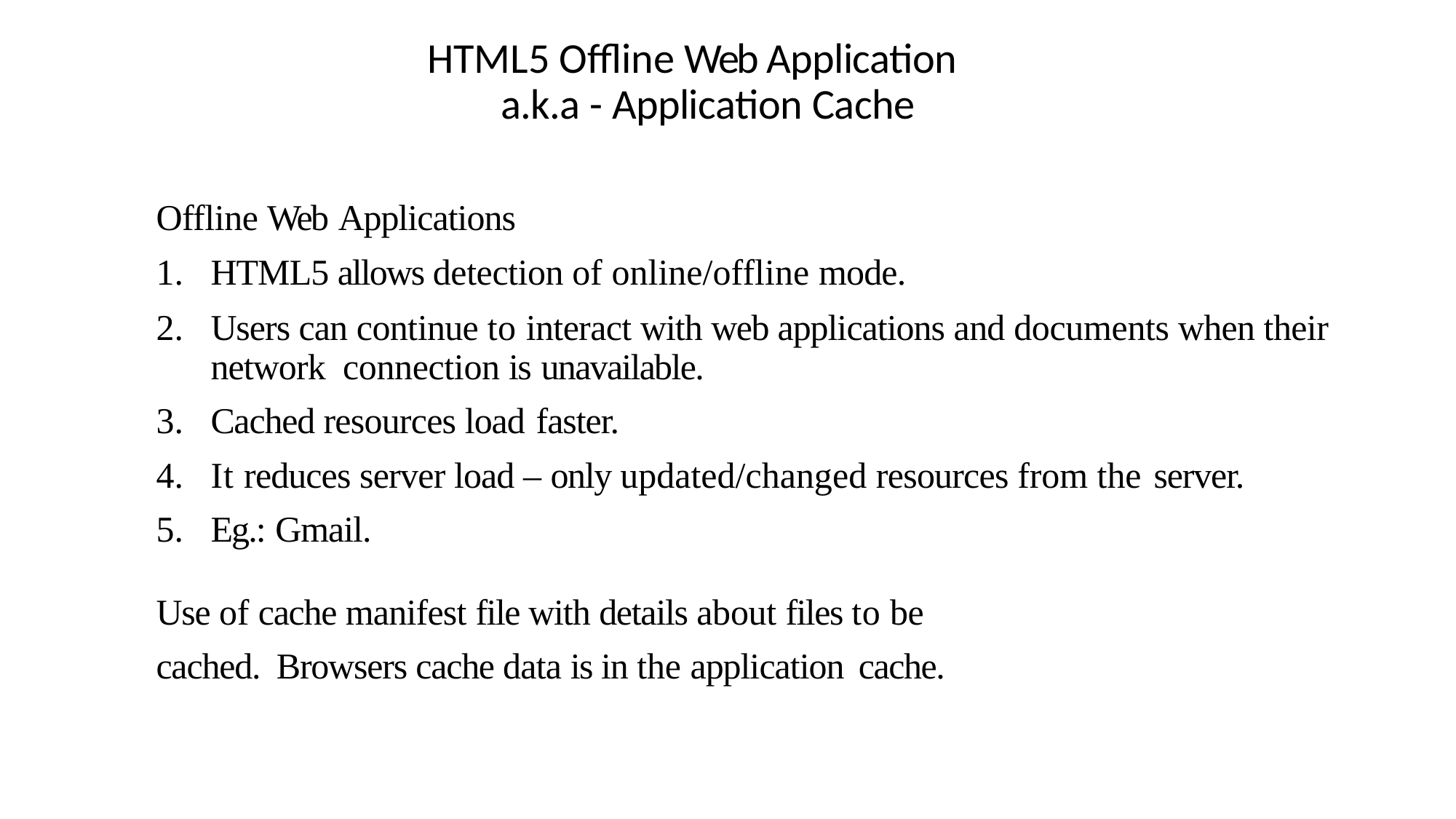

# HTML5 Offline Web Application  a.k.a - Application Cache
Offline Web Applications
HTML5 allows detection of online/offline mode.
Users can continue to interact with web applications and documents when their network  connection is unavailable.
Cached resources load faster.
It reduces server load – only updated/changed resources from the server.
Eg.: Gmail.
Use of cache manifest file with details about files to be cached.  Browsers cache data is in the application cache.